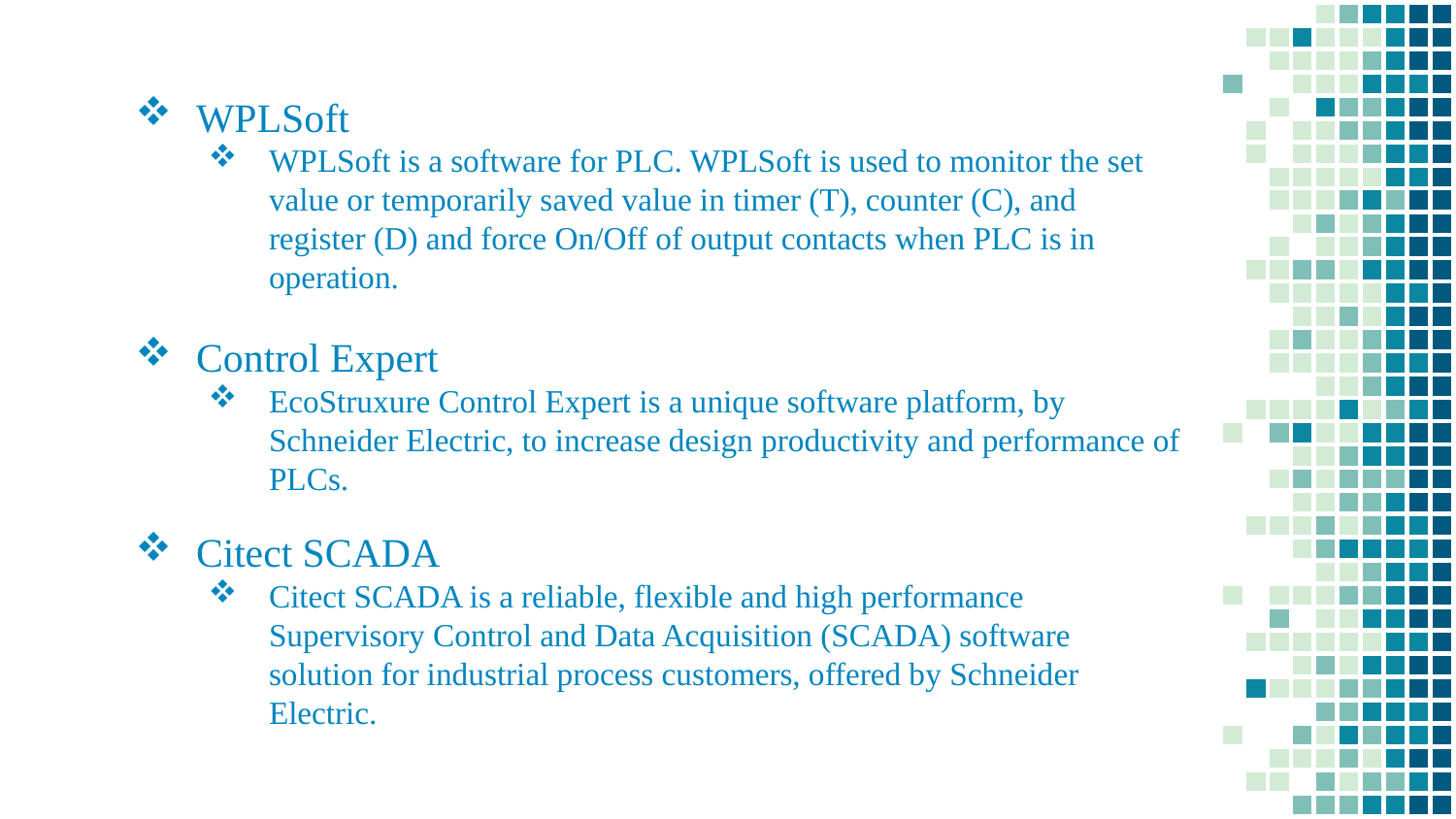

WPLSoft
WPLSoft is a software for PLC. WPLSoft is used to monitor the set value or temporarily saved value in timer (T), counter (C), and register (D) and force On/Off of output contacts when PLC is in operation.
Control Expert
EcoStruxure Control Expert is a unique software platform, by Schneider Electric, to increase design productivity and performance of PLCs.
Citect SCADA
Citect SCADA is a reliable, flexible and high performance Supervisory Control and Data Acquisition (SCADA) software solution for industrial process customers, offered by Schneider Electric.